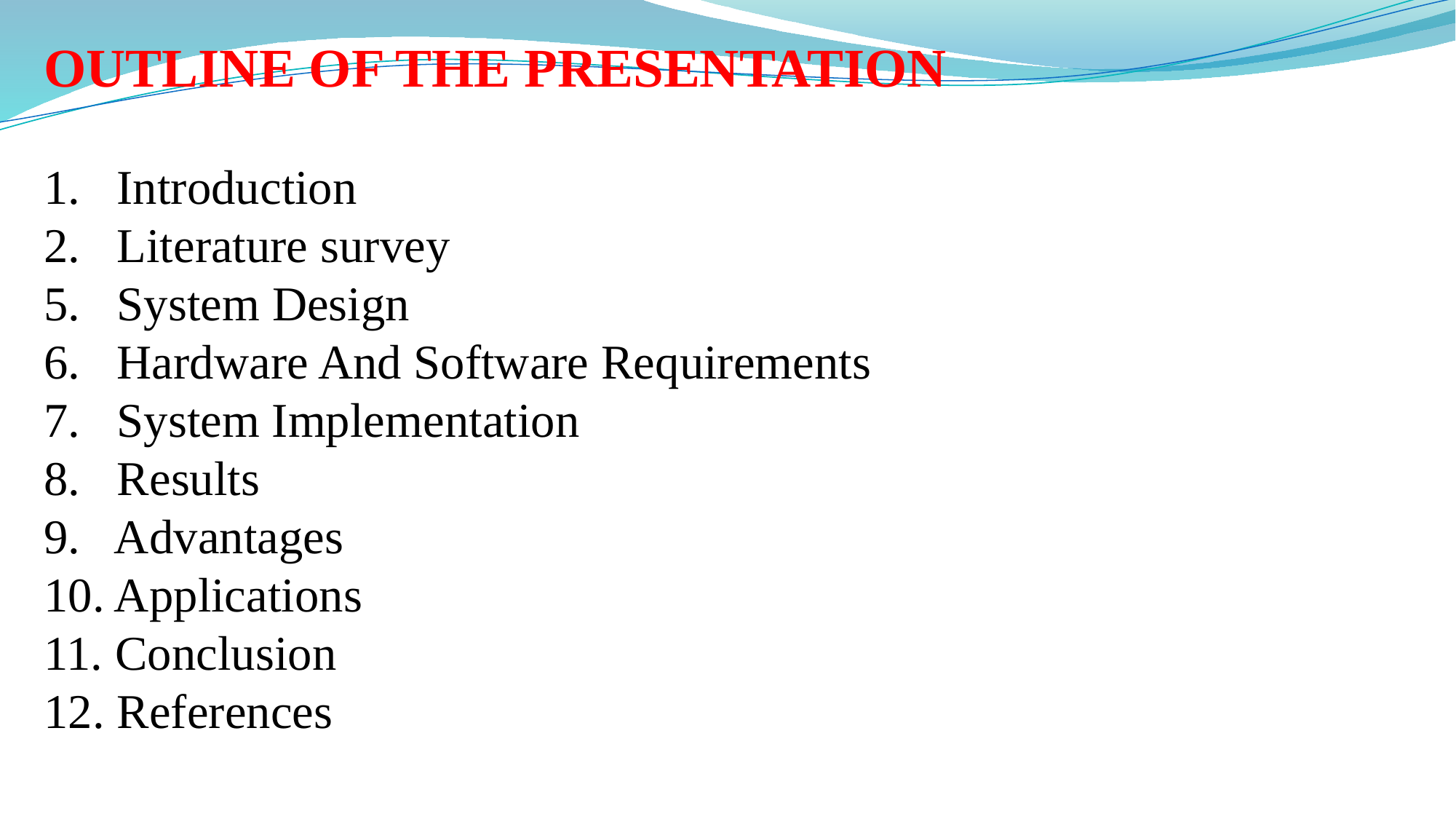

OUTLINE OF THE PRESENTATION

1.   Introduction
2.   Literature survey
5.   System Design
6.   Hardware And Software Requirements
7.   System Implementation
8.   Results
9.   Advantages
10. Applications
11. Conclusion
12. References